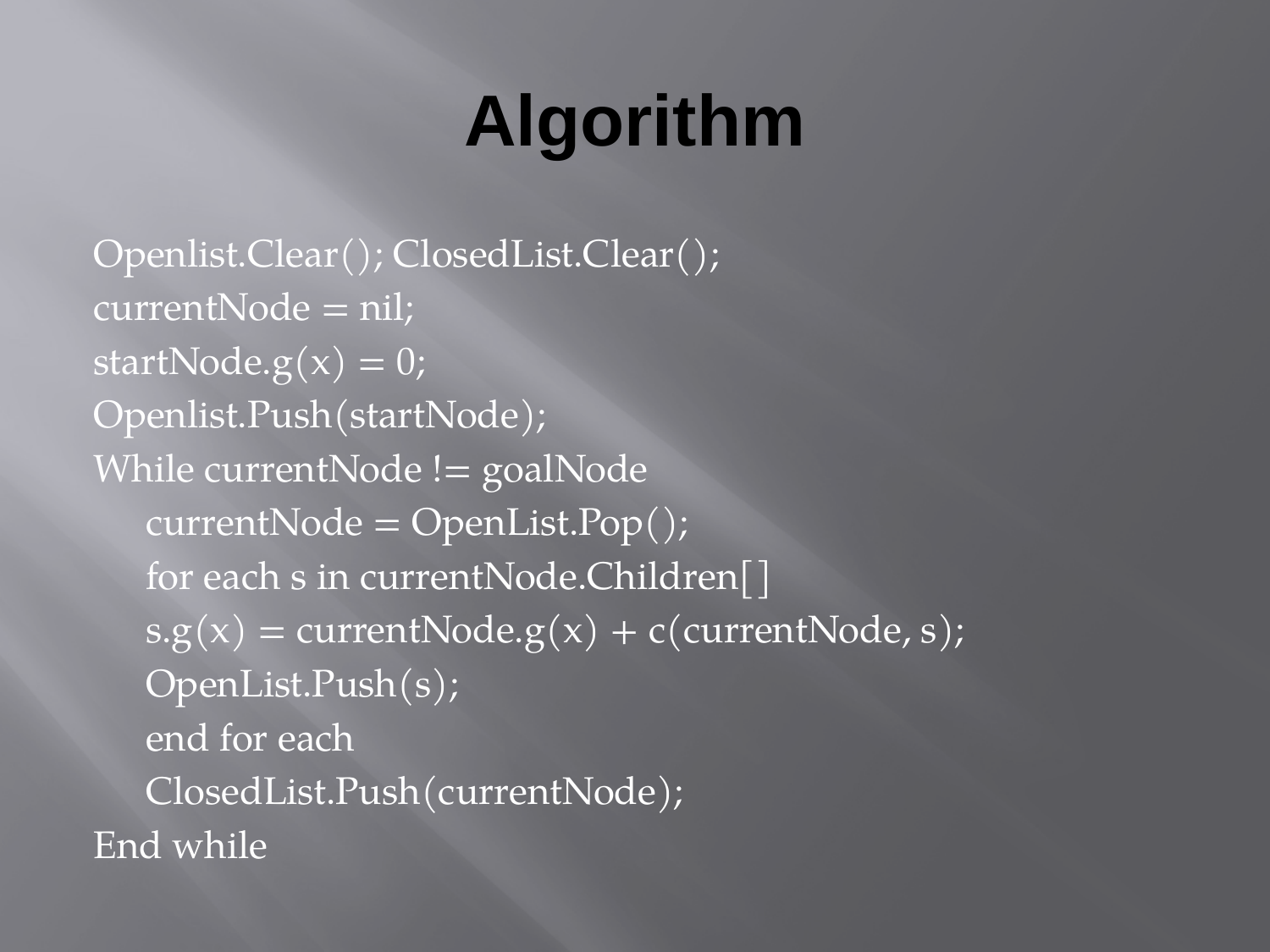

# Algorithm
Openlist.Clear(); ClosedList.Clear();
currentNode = nil;
startNode.g(x) = 0;
Openlist.Push(startNode);
While currentNode != goalNode
	currentNode = OpenList.Pop();
	for each s in currentNode.Children[]
		s.g(x) = currentNode.g(x) + c(currentNode, s);
		OpenList.Push(s);
	end for each
	ClosedList.Push(currentNode);
End while